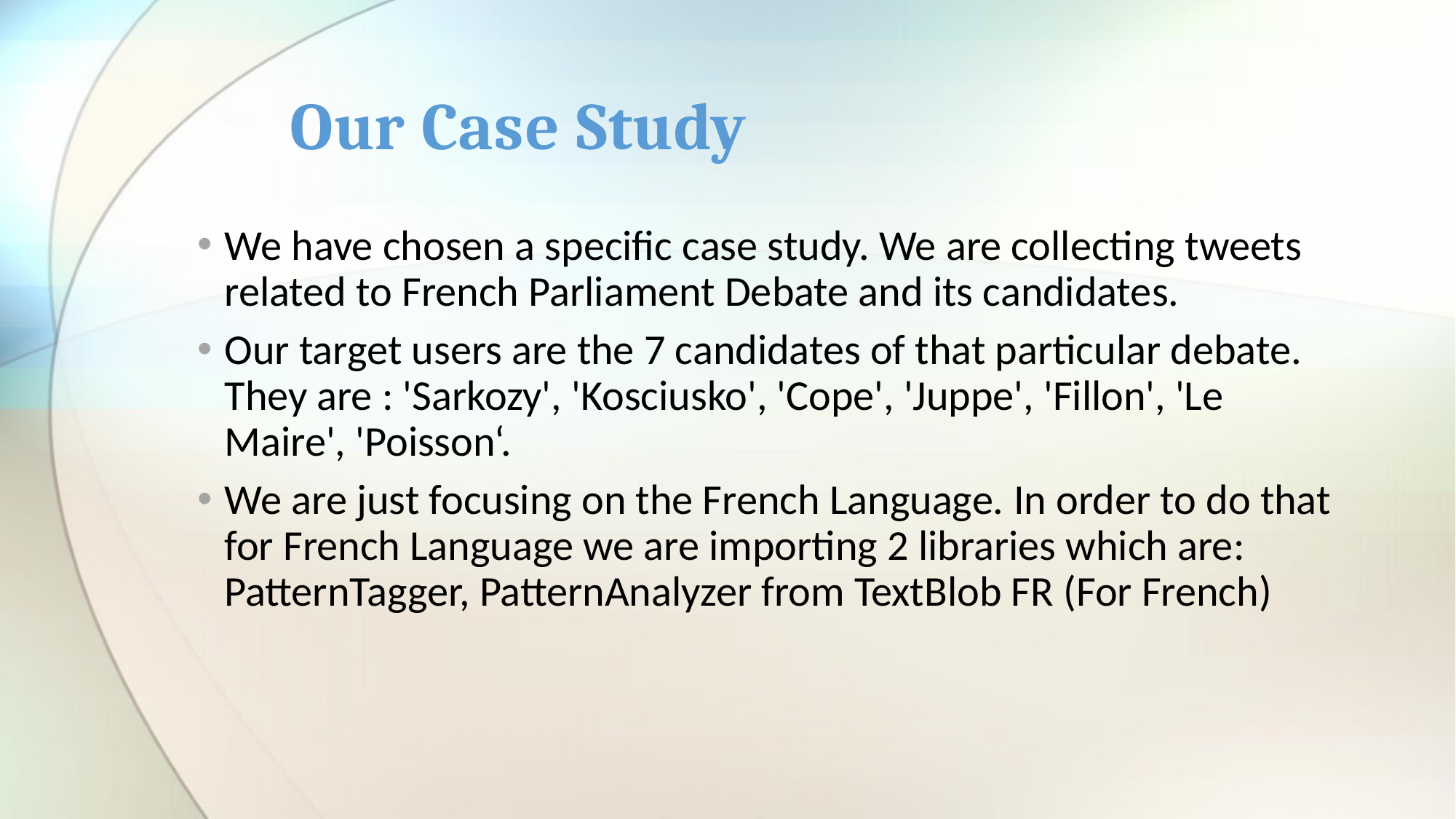

# Our Case Study
We have chosen a specific case study. We are collecting tweets related to French Parliament Debate and its candidates.
Our target users are the 7 candidates of that particular debate. They are : 'Sarkozy', 'Kosciusko', 'Cope', 'Juppe', 'Fillon', 'Le Maire', 'Poisson‘.
We are just focusing on the French Language. In order to do that for French Language we are importing 2 libraries which are: PatternTagger, PatternAnalyzer from TextBlob FR (For French)